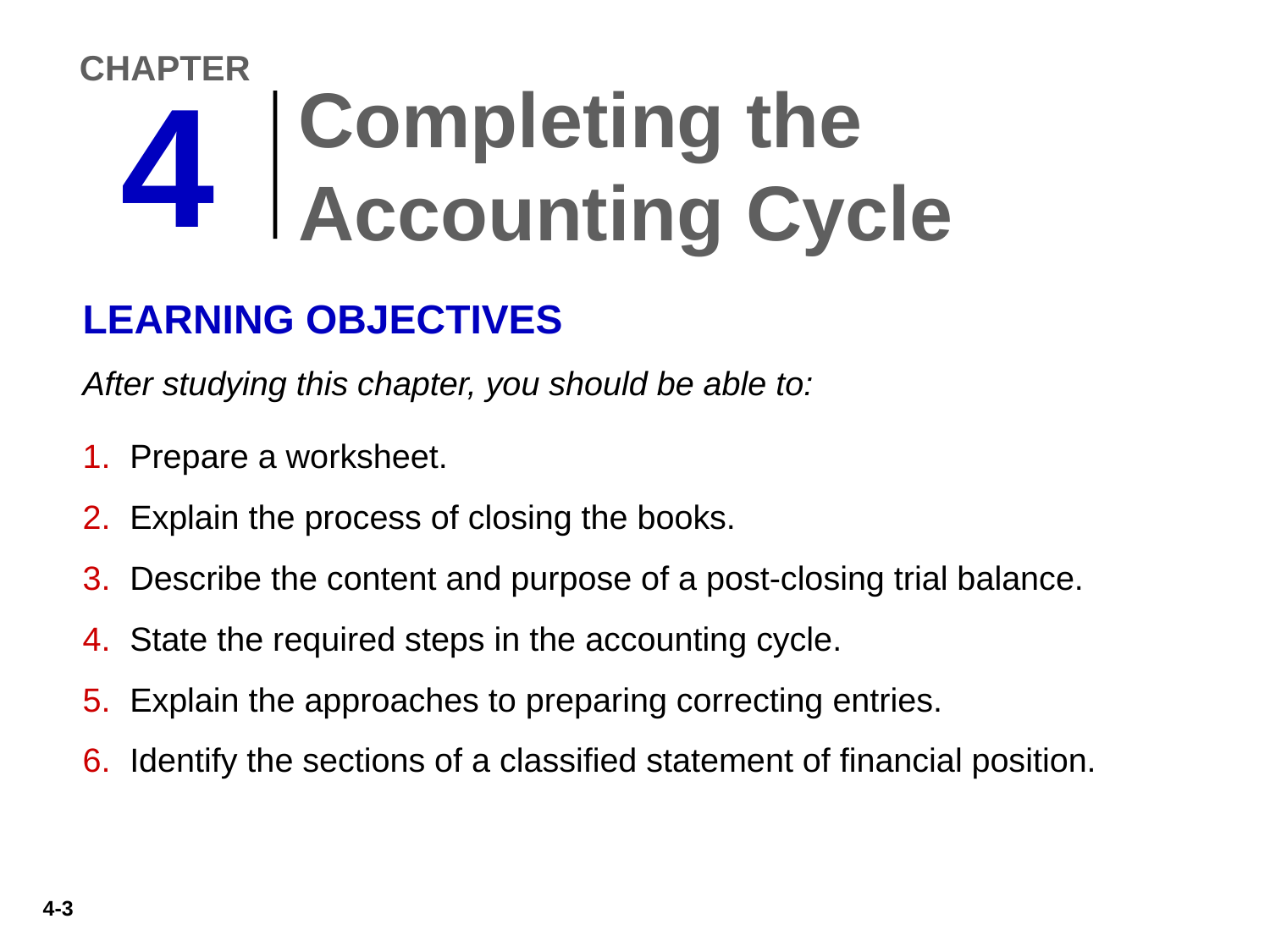

CHAPTER
Completing the Accounting Cycle
4

LEARNING OBJECTIVES
After studying this chapter, you should be able to:
Prepare a worksheet.
Explain the process of closing the books.
Describe the content and purpose of a post-closing trial balance.
State the required steps in the accounting cycle.
Explain the approaches to preparing correcting entries.
Identify the sections of a classified statement of financial position.